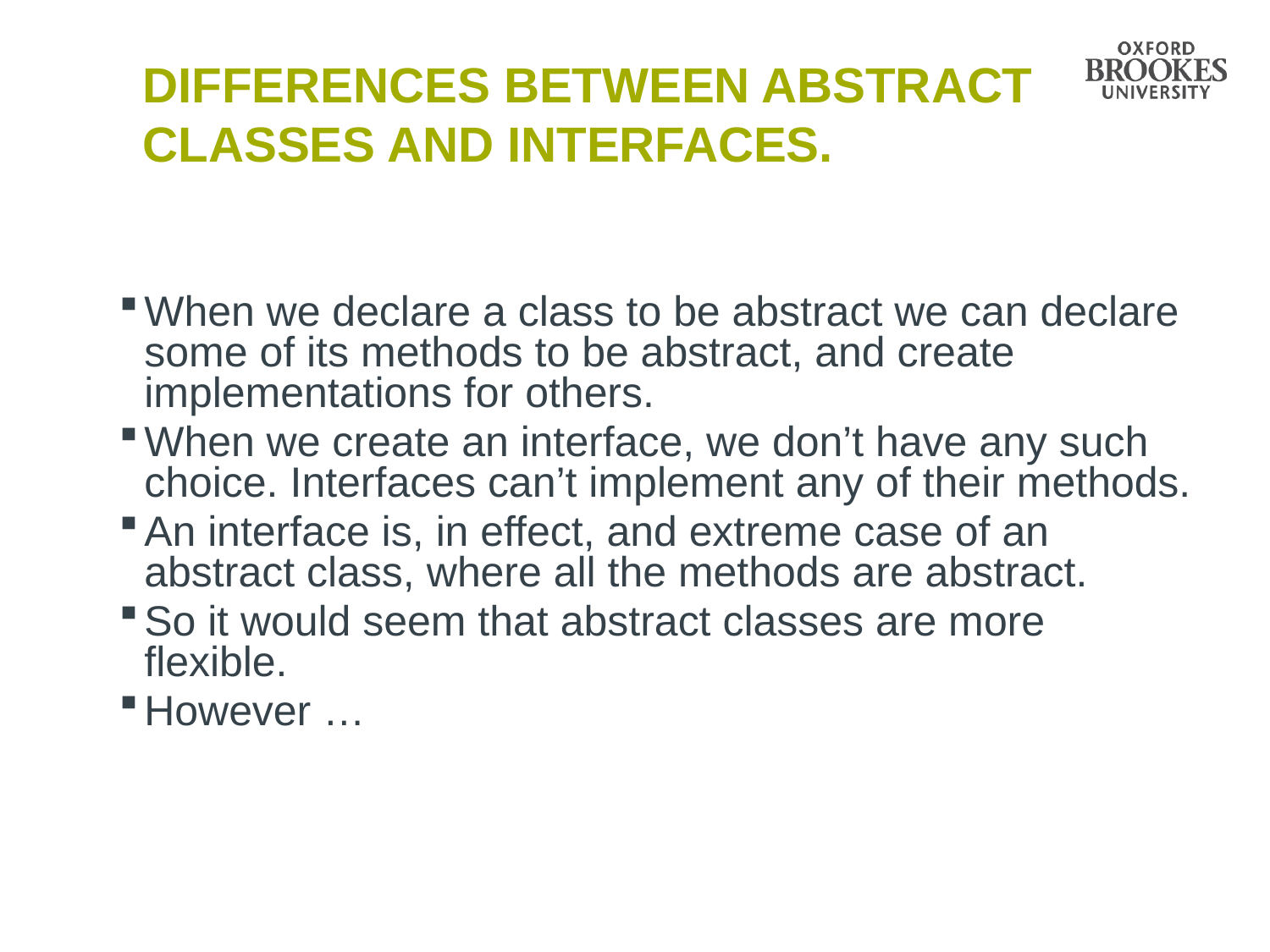

# differences between abstract classes and interfaces.
When we declare a class to be abstract we can declare some of its methods to be abstract, and create implementations for others.
When we create an interface, we don’t have any such choice. Interfaces can’t implement any of their methods.
An interface is, in effect, and extreme case of an abstract class, where all the methods are abstract.
So it would seem that abstract classes are more flexible.
However …